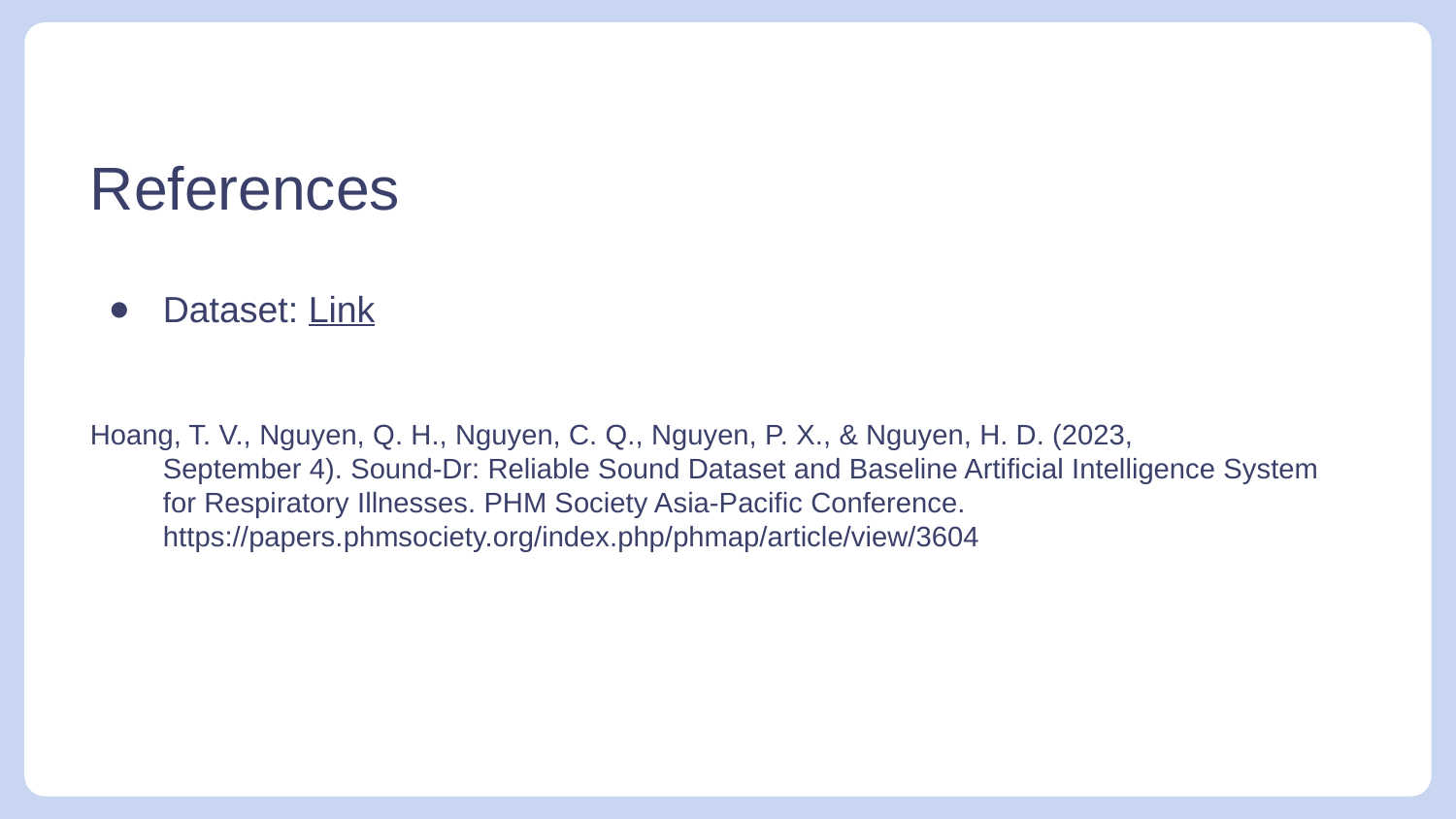

# References
Dataset: Link

Hoang, T. V., Nguyen, Q. H., Nguyen, C. Q., Nguyen, P. X., & Nguyen, H. D. (2023,
September 4). Sound-Dr: Reliable Sound Dataset and Baseline Artificial Intelligence System for Respiratory Illnesses. PHM Society Asia-Pacific Conference. https://papers.phmsociety.org/index.php/phmap/article/view/3604